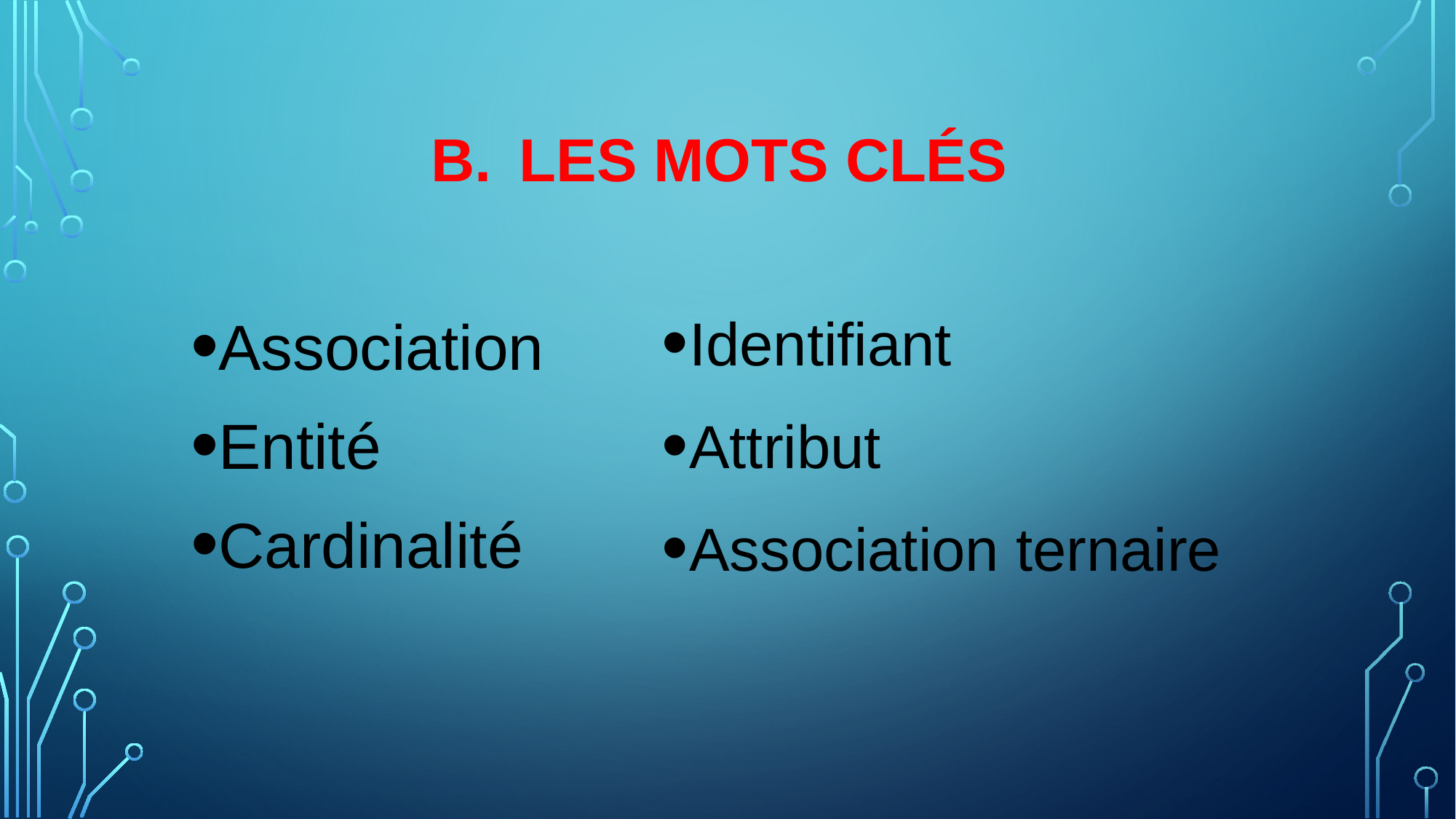

# Les Mots clés
Association
Entité
Cardinalité

Identifiant
Attribut
Association ternaire